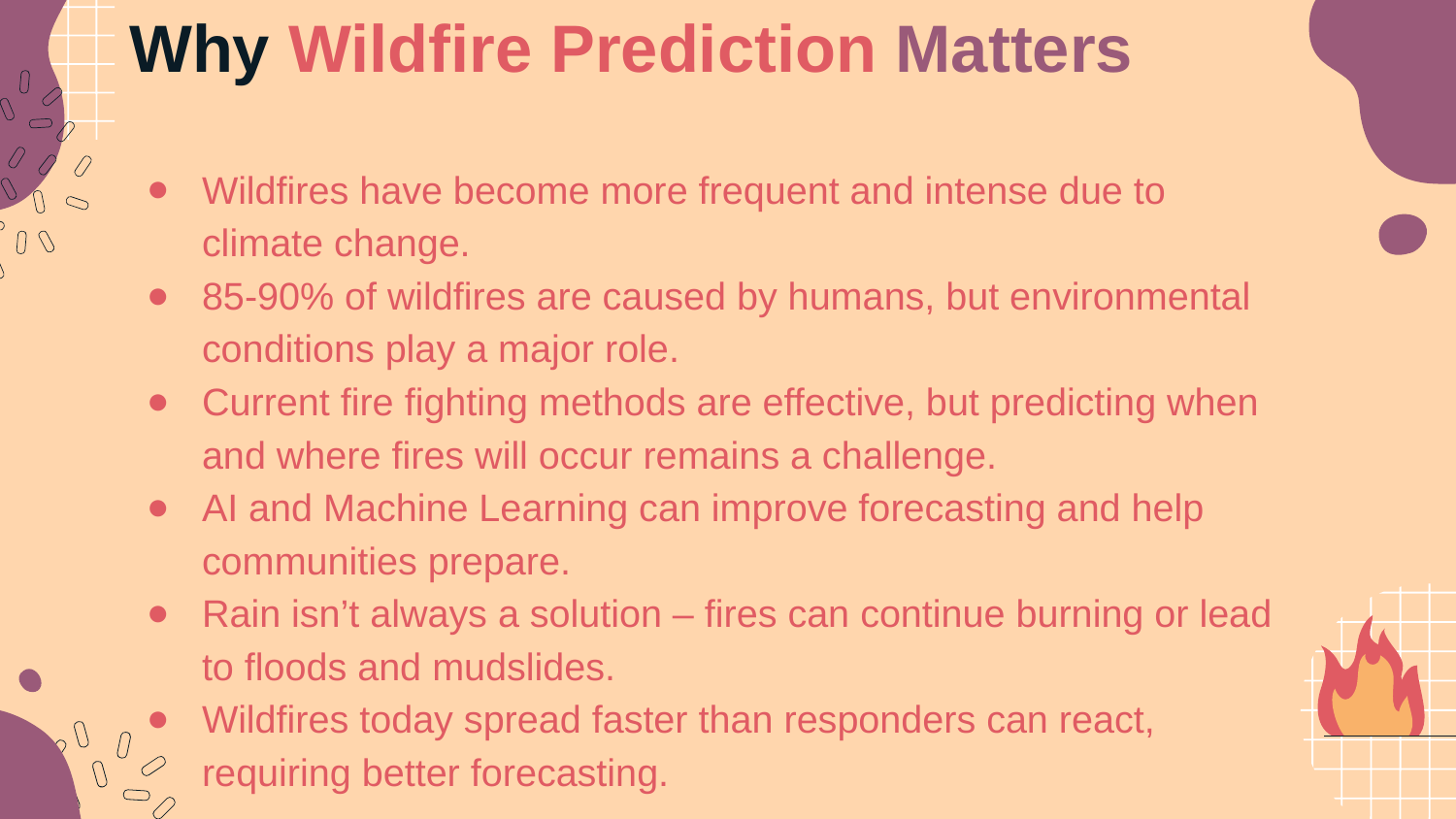

Why Wildfire Prediction Matters
Wildfires have become more frequent and intense due to climate change.
85-90% of wildfires are caused by humans, but environmental conditions play a major role.
Current fire fighting methods are effective, but predicting when and where fires will occur remains a challenge.
AI and Machine Learning can improve forecasting and help communities prepare.
Rain isn’t always a solution – fires can continue burning or lead to floods and mudslides.
Wildfires today spread faster than responders can react, requiring better forecasting.